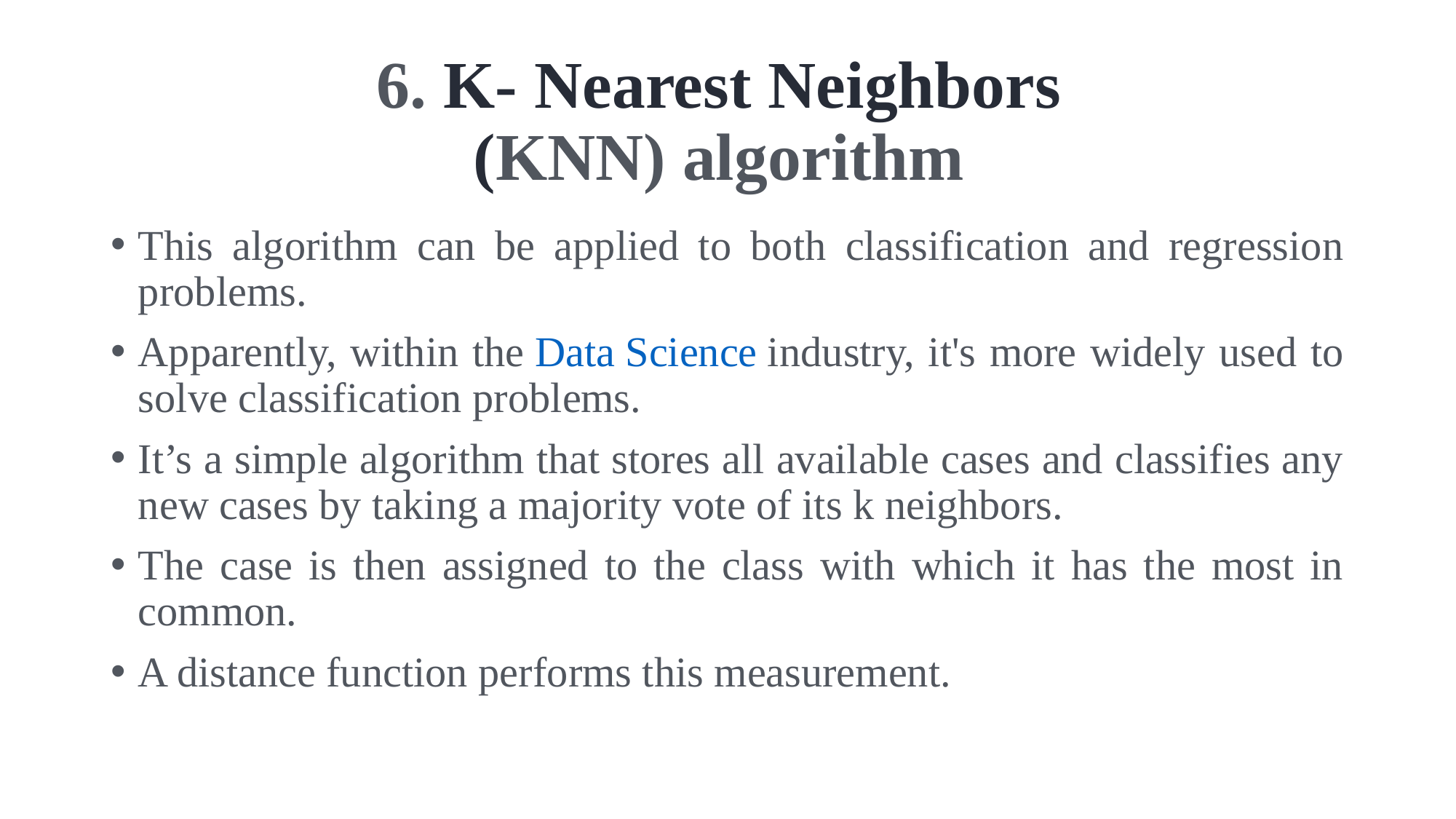

# 6. K- Nearest Neighbors  (KNN) algorithm
This algorithm can be applied to both classification and regression problems.
Apparently, within the Data Science industry, it's more widely used to solve classification problems.
It’s a simple algorithm that stores all available cases and classifies any new cases by taking a majority vote of its k neighbors.
The case is then assigned to the class with which it has the most in common.
A distance function performs this measurement.